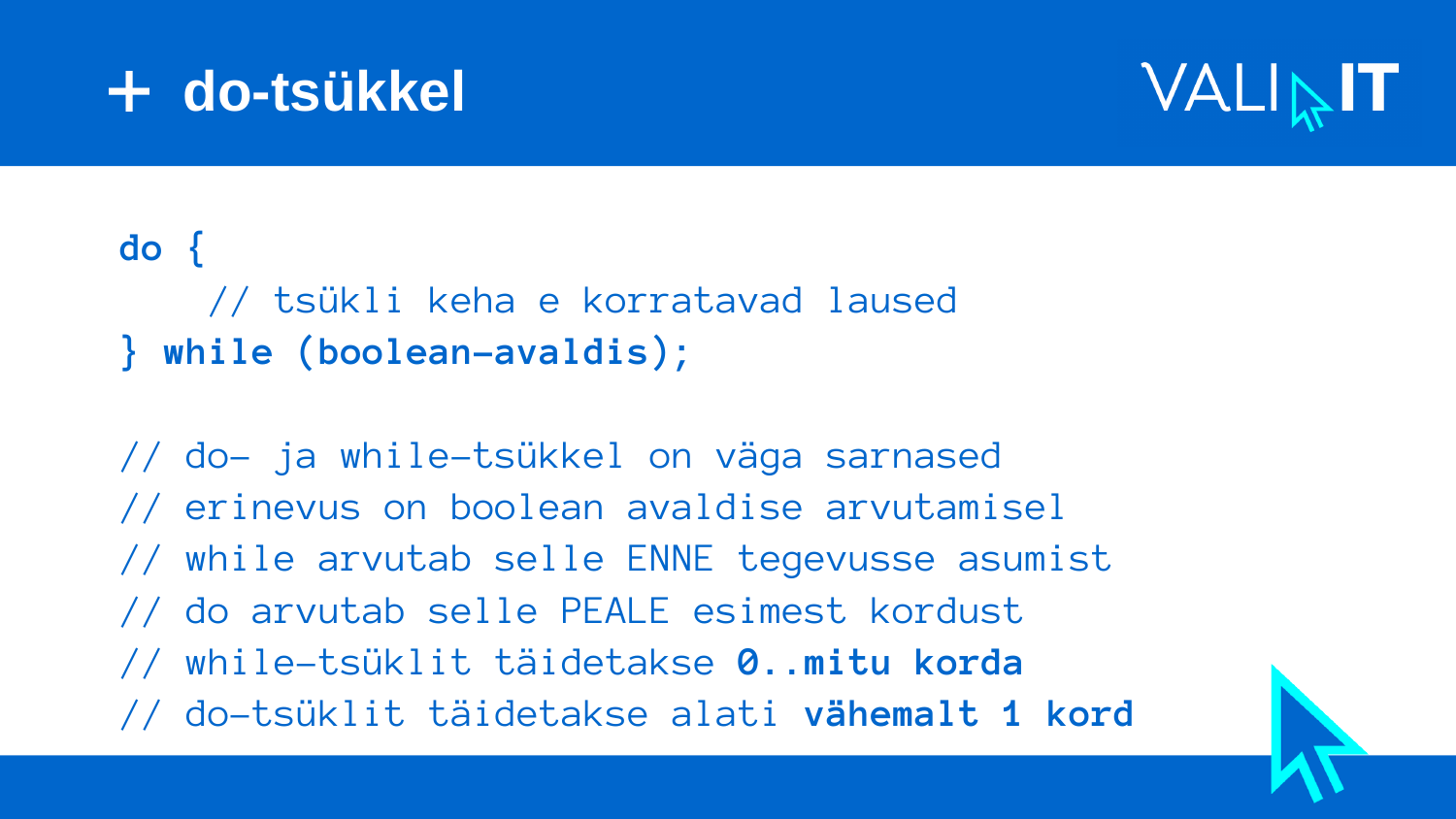

# do-tsükkel
do {
    // tsükli keha e korratavad laused
} while (boolean-avaldis);

// do- ja while-tsükkel on väga sarnased
// erinevus on boolean avaldise arvutamisel
// while arvutab selle ENNE tegevusse asumist
// do arvutab selle PEALE esimest kordust
// while-tsüklit täidetakse 0..mitu korda
// do-tsüklit täidetakse alati vähemalt 1 kord